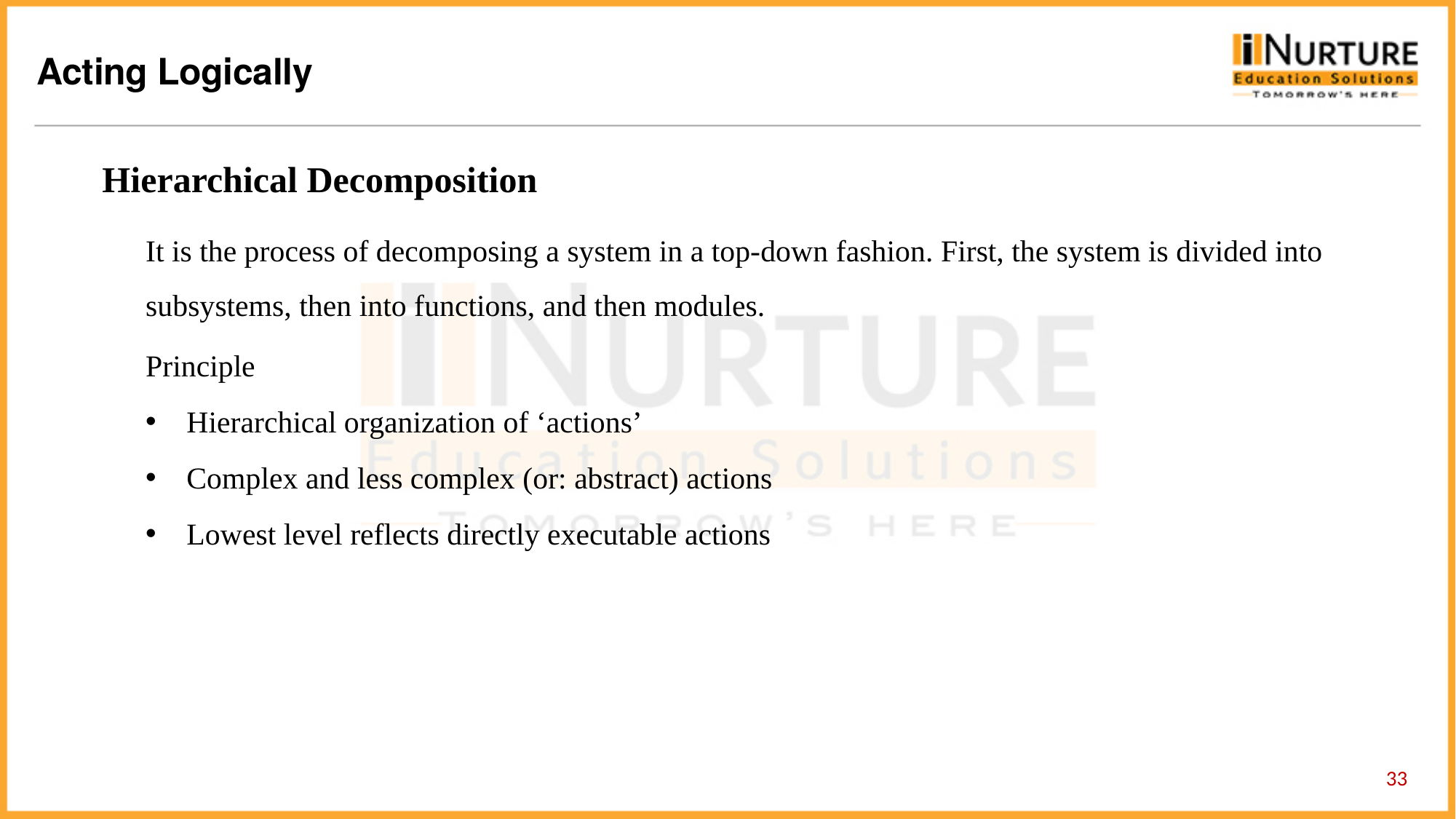

Hierarchical Decomposition
It is the process of decomposing a system in a top-down fashion. First, the system is divided into subsystems, then into functions, and then modules.
Principle
Hierarchical organization of ‘actions’
Complex and less complex (or: abstract) actions
Lowest level reflects directly executable actions